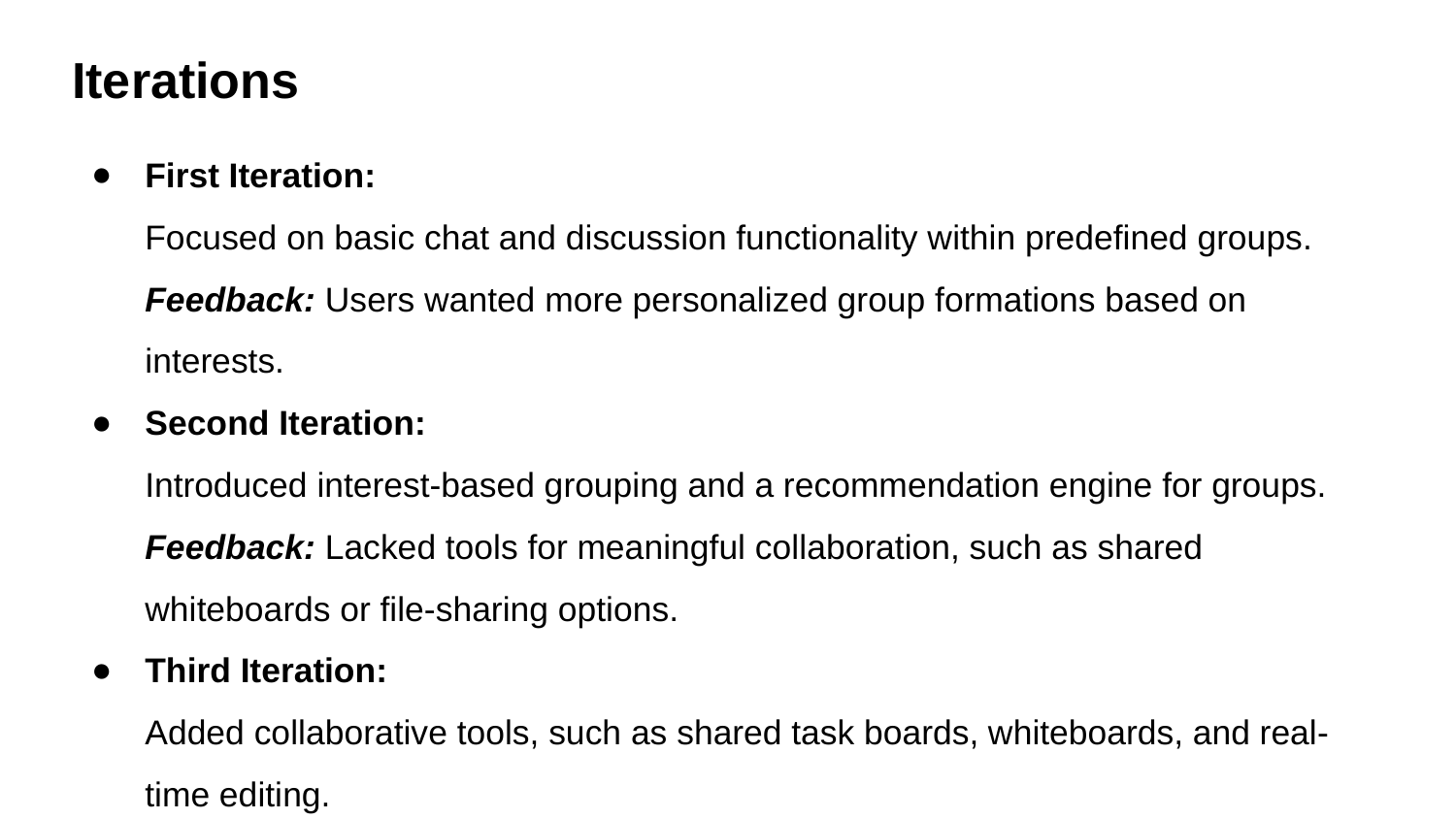

Iterations
First Iteration:
Focused on basic chat and discussion functionality within predefined groups.
Feedback: Users wanted more personalized group formations based on interests.
Second Iteration:
Introduced interest-based grouping and a recommendation engine for groups.
Feedback: Lacked tools for meaningful collaboration, such as shared whiteboards or file-sharing options.
Third Iteration:
Added collaborative tools, such as shared task boards, whiteboards, and real-time editing.
Feedback: Overall satisfaction improved, but navigation felt cluttered.